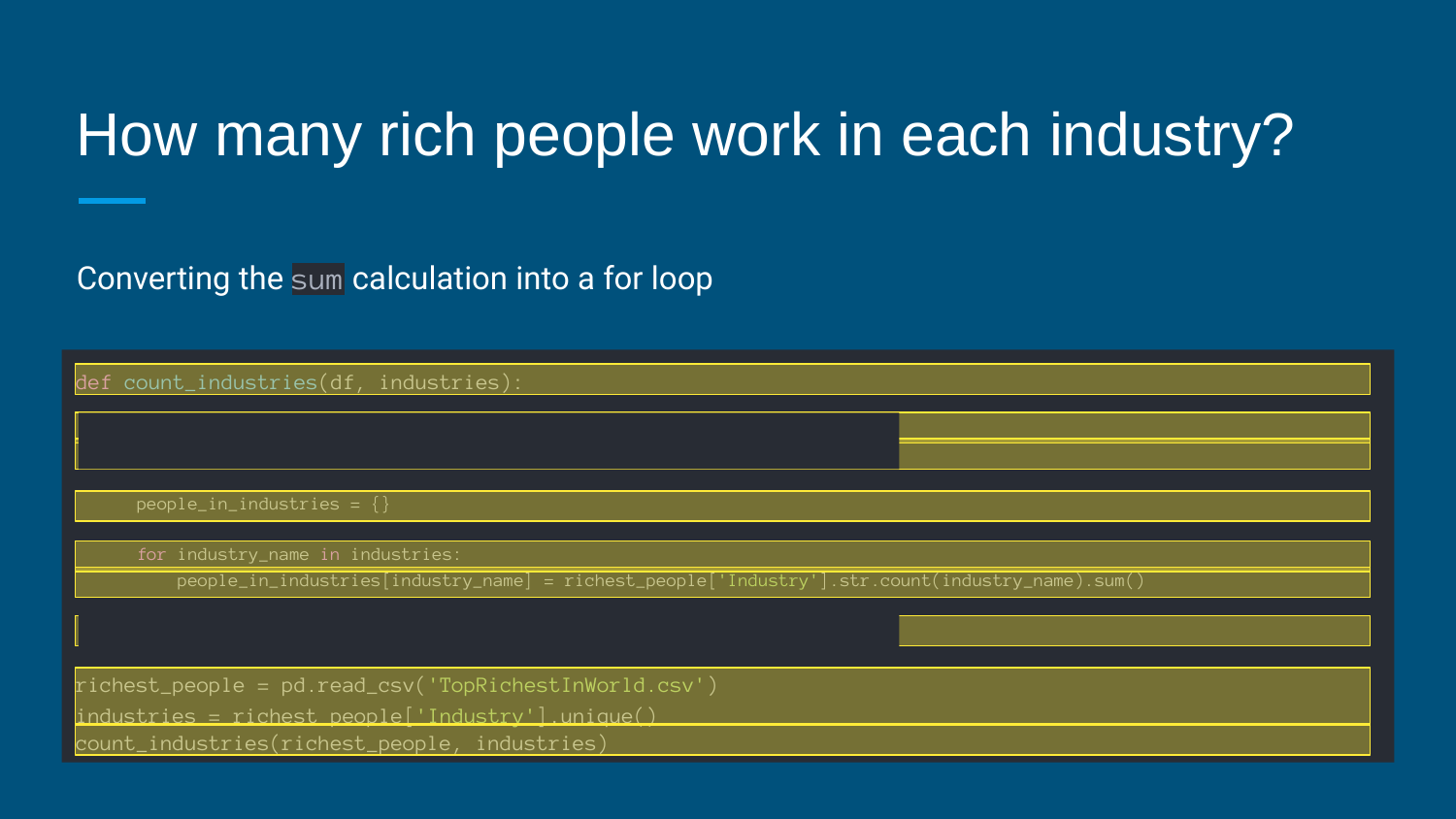

# How many rich people work in each industry?
Converting the sum calculation into a for loop
def count_industries(df, industries):

richest_people = pd.read_csv('TopRichestInWorld.csv')
industries = df['Industry'].unique()

people_in_industries = {}

for industry_name in industries:
    people_in_industries[industry_name] = richest_people['Industry'].str.count(industry_name).sum()

	return people_in_industries

richest_people = pd.read_csv('TopRichestInWorld.csv')
industries = df['Industry'].unique()
count_industries(richest_people, industries)

richest_people = pd.read_csv('TopRichestInWorld.csv')
industries = richest_people['Industry'].unique()

count_industries(richest_people, industries)